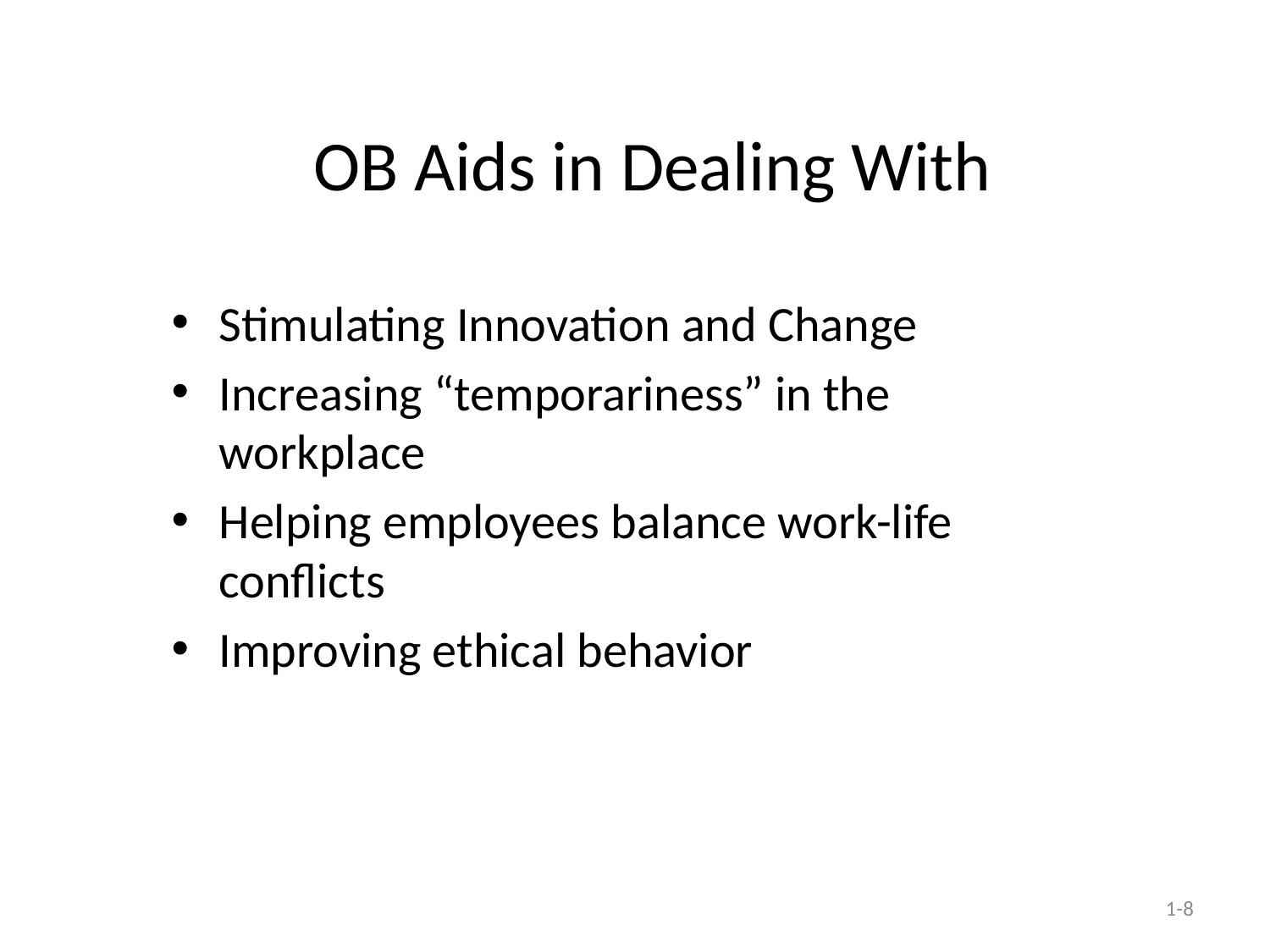

# OB Aids in Dealing With
Stimulating Innovation and Change
Increasing “temporariness” in the workplace
Helping employees balance work-life conflicts
Improving ethical behavior
1-8